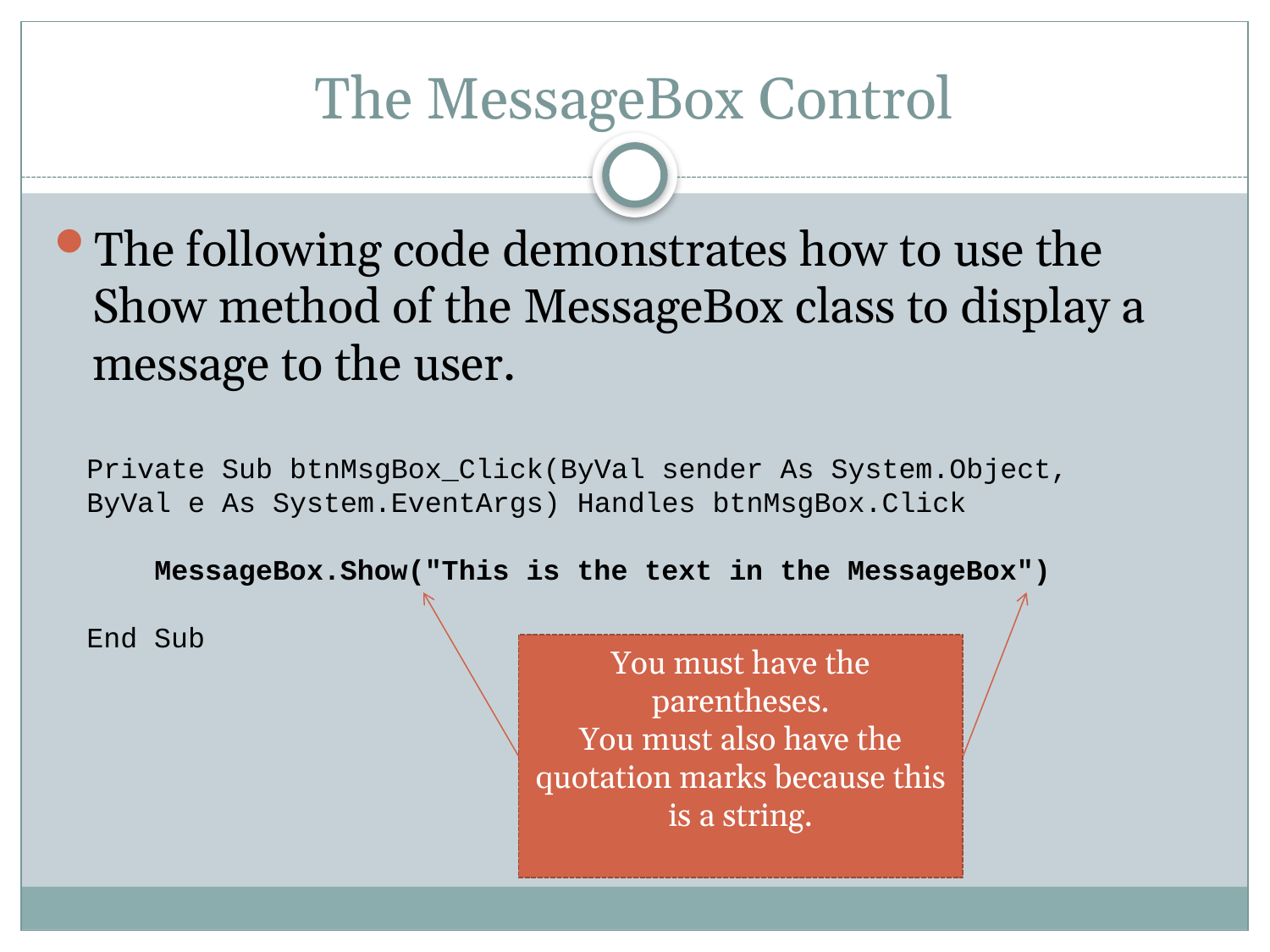

# The MessageBox Control
The following code demonstrates how to use the Show method of the MessageBox class to display a message to the user.
Private Sub btnMsgBox_Click(ByVal sender As System.Object,
ByVal e As System.EventArgs) Handles btnMsgBox.Click
    MessageBox.Show("This is the text in the MessageBox")
End Sub
You must have the parentheses.
You must also have the quotation marks because this is a string.